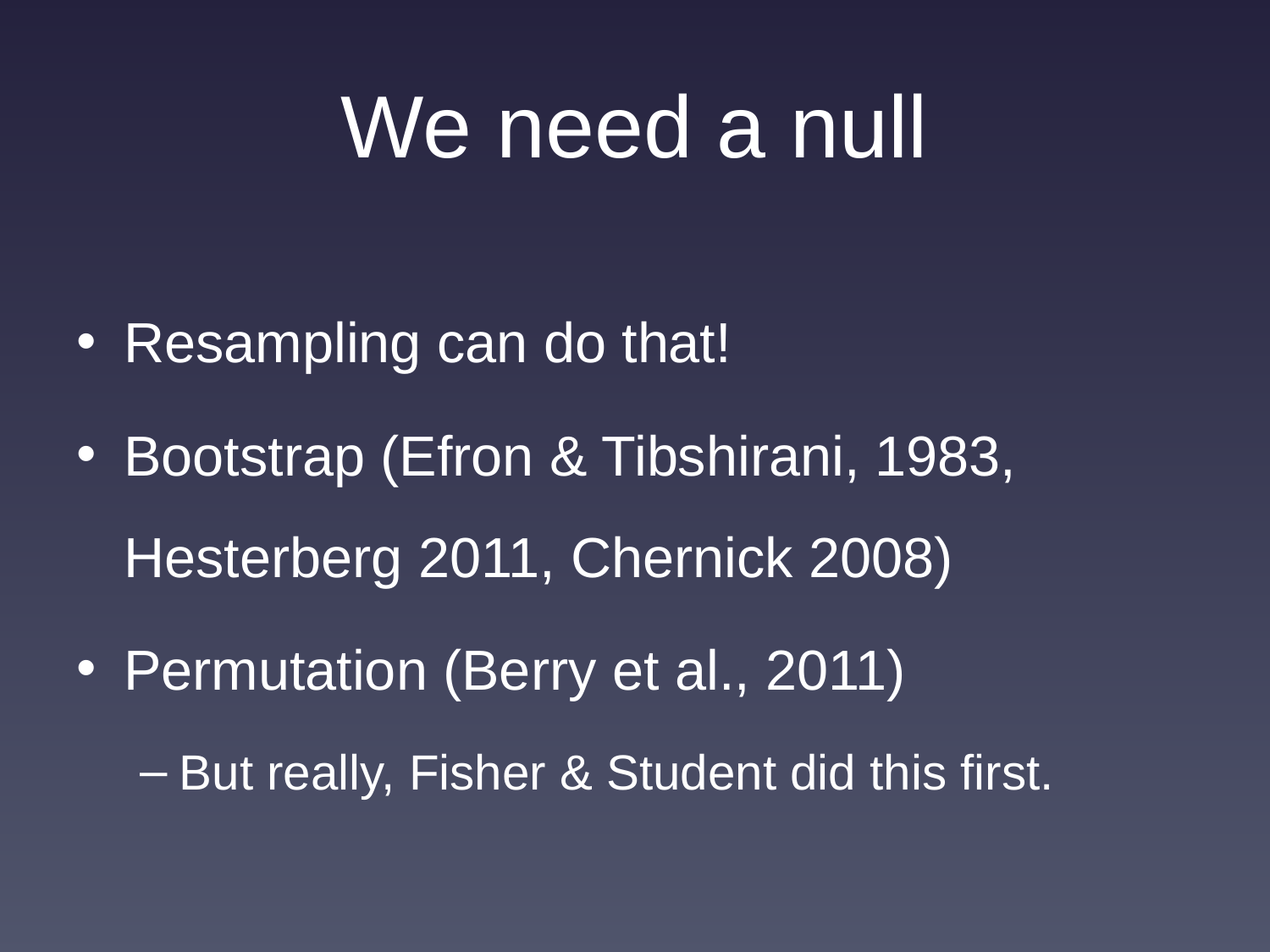

# We need a null
Resampling can do that!
Bootstrap (Efron & Tibshirani, 1983, Hesterberg 2011, Chernick 2008)
Permutation (Berry et al., 2011)
But really, Fisher & Student did this first.